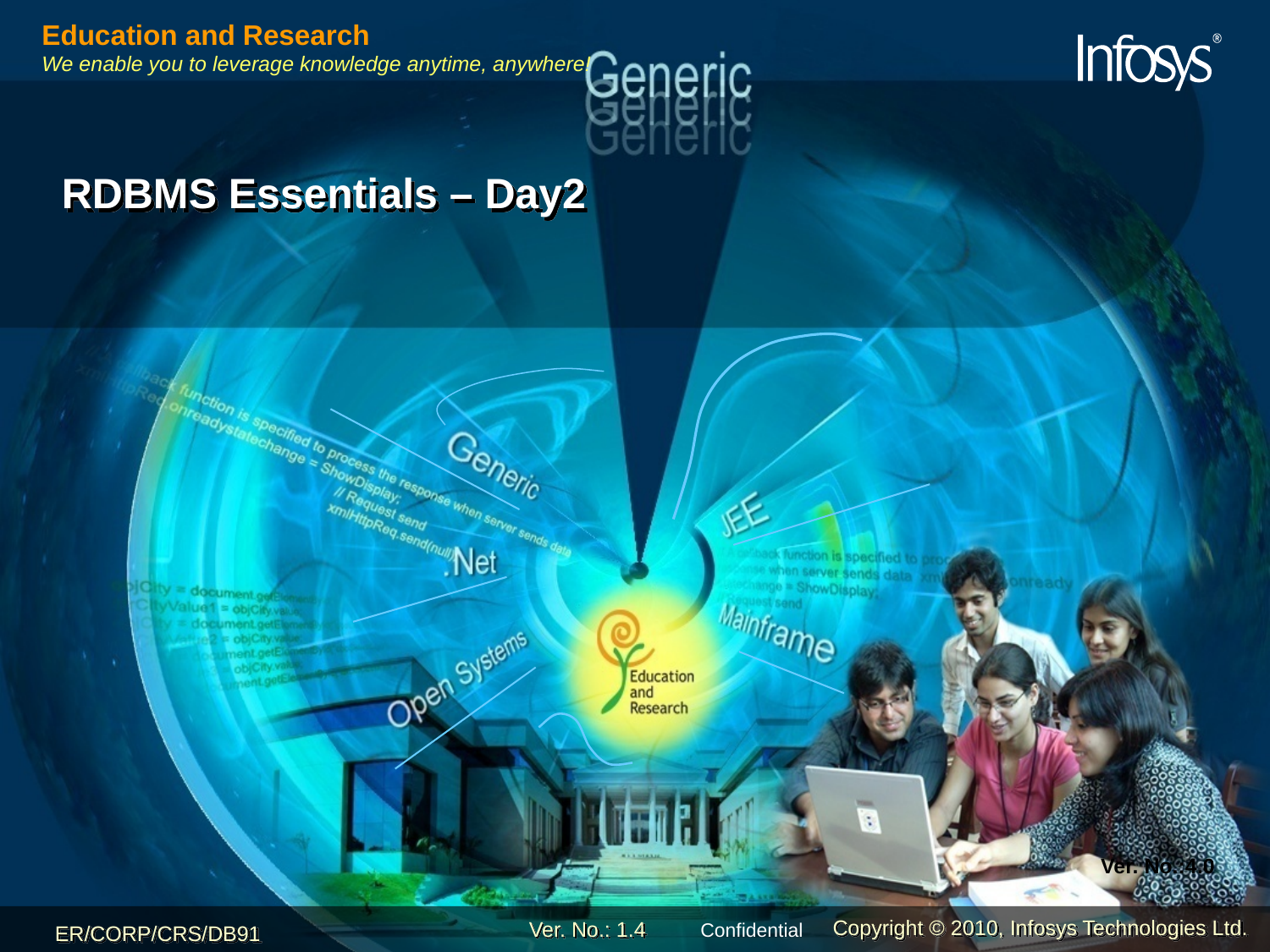

# RDBMS Essentials – Day2
Ver. No.:4.0